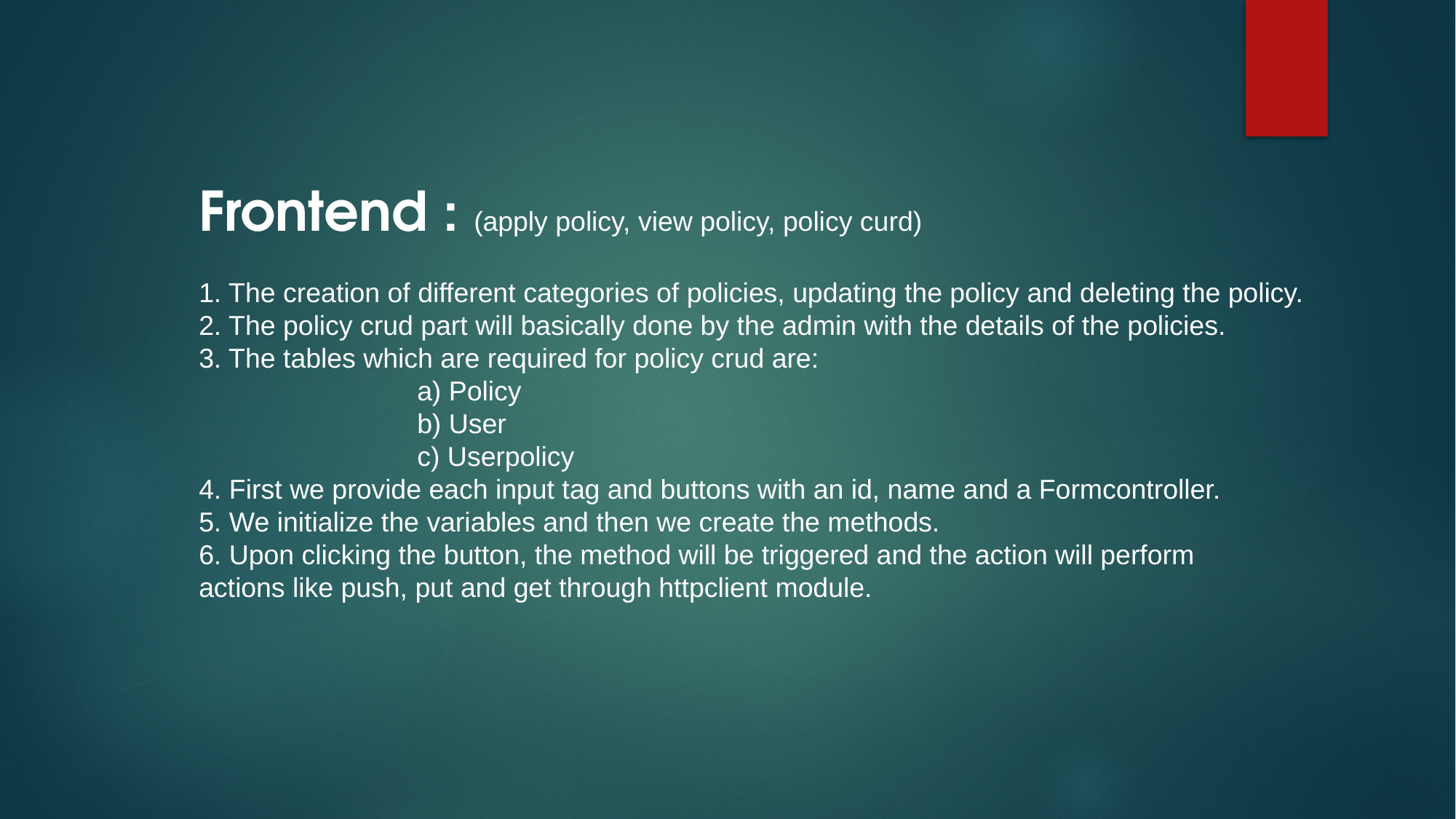

Frontend : (apply policy, view policy, policy curd)

1. The creation of different categories of policies, updating the policy and deleting the policy.
2. The policy crud part will basically done by the admin with the details of the policies.
3. The tables which are required for policy crud are:
		a) Policy
		b) User
		c) Userpolicy
4. First we provide each input tag and buttons with an id, name and a Formcontroller.
5. We initialize the variables and then we create the methods.
6. Upon clicking the button, the method will be triggered and the action will perform
actions like push, put and get through httpclient module.